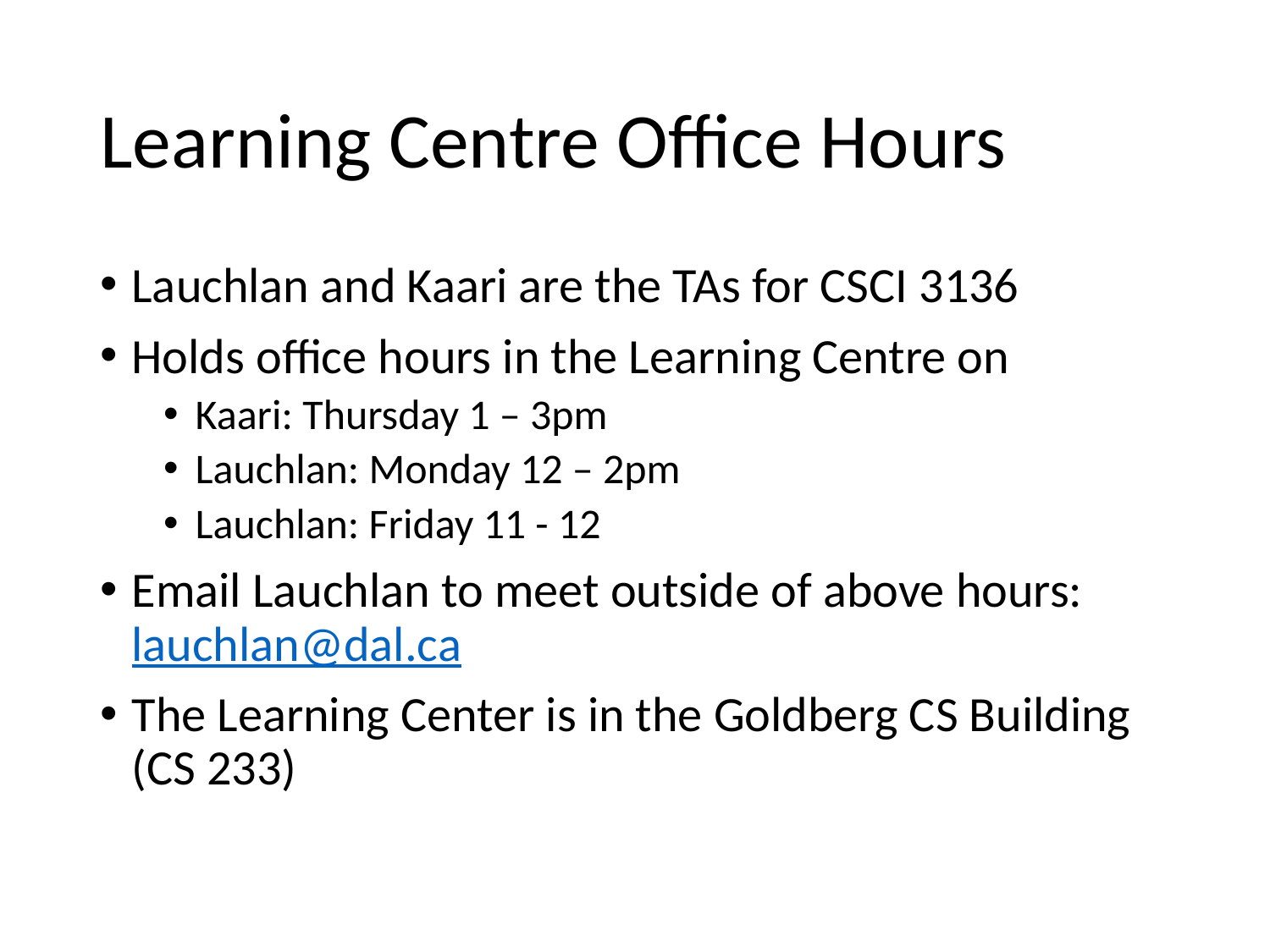

# Learning Centre Office Hours
Lauchlan and Kaari are the TAs for CSCI 3136
Holds office hours in the Learning Centre on
Kaari: Thursday 1 – 3pm
Lauchlan: Monday 12 – 2pm
Lauchlan: Friday 11 - 12
Email Lauchlan to meet outside of above hours: lauchlan@dal.ca
The Learning Center is in the Goldberg CS Building (CS 233)